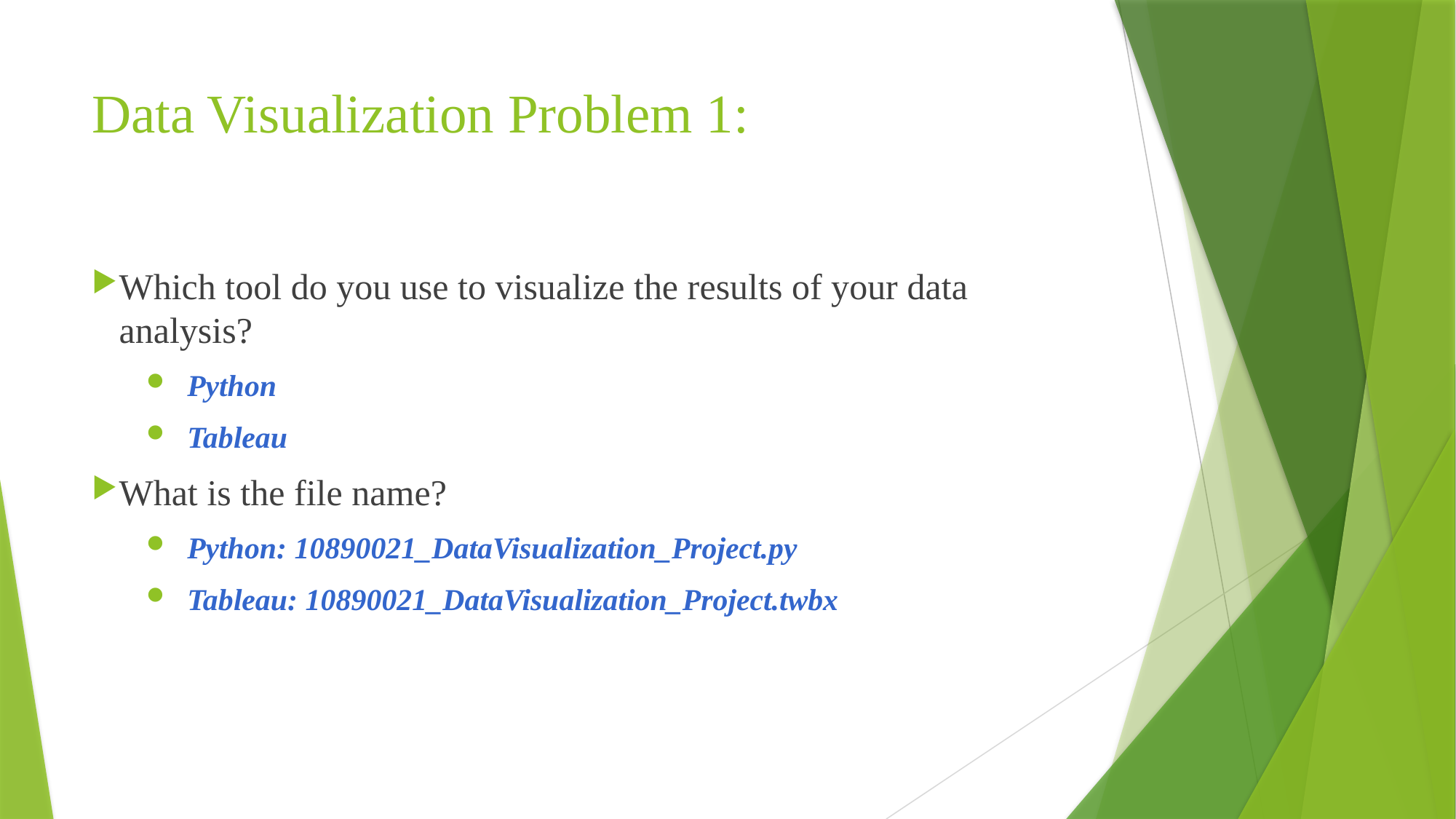

# Data Visualization Problem 1:
Which tool do you use to visualize the results of your data analysis?
Python
Tableau
What is the file name?
Python: 10890021_DataVisualization_Project.py
Tableau: 10890021_DataVisualization_Project.twbx